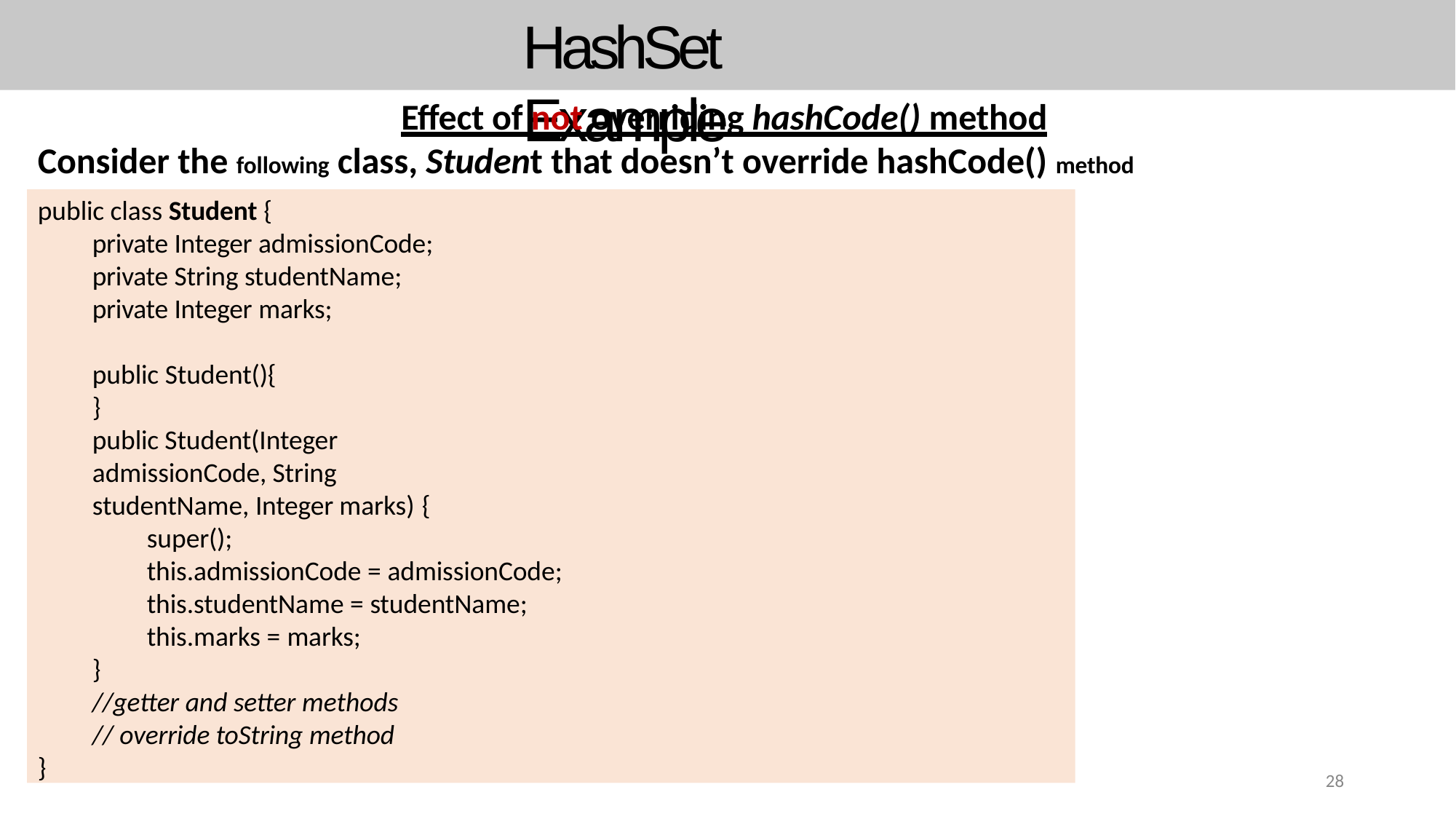

# HashSet Example
Effect of not overriding hashCode() method
Consider the following class, Student that doesn’t override hashCode() method
public class Student {
private Integer admissionCode;  private String studentName;  private Integer marks;

public Student(){
}
public Student(Integer admissionCode, String studentName, Integer marks) {
super();
this.admissionCode = admissionCode;  this.studentName = studentName;  this.marks = marks;
}
//getter and setter methods
// override toString method
}
28